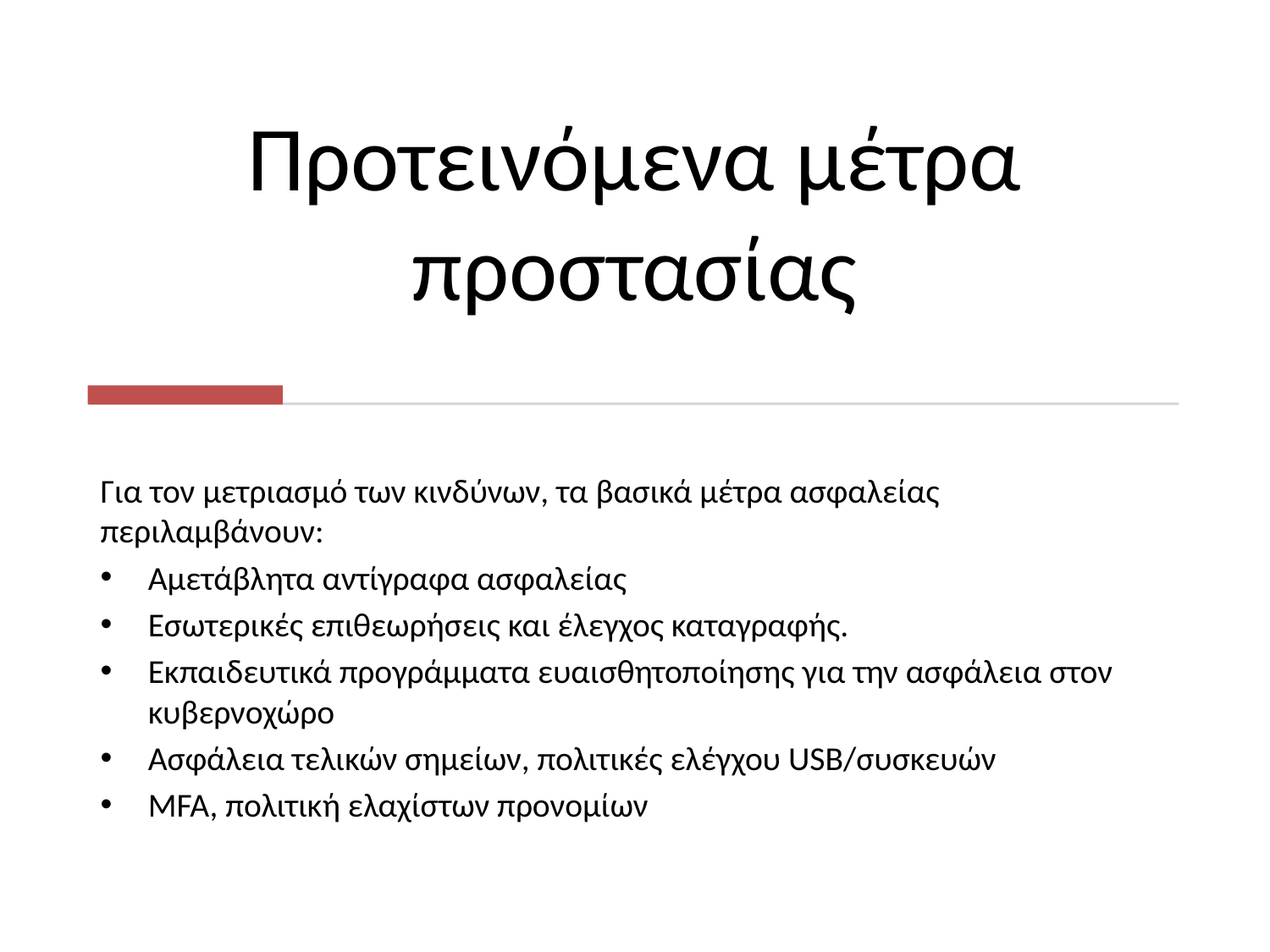

# Προτεινόμενα μέτρα προστασίας

Για τον μετριασμό των κινδύνων, τα βασικά μέτρα ασφαλείας περιλαμβάνουν:
Αμετάβλητα αντίγραφα ασφαλείας
Εσωτερικές επιθεωρήσεις και έλεγχος καταγραφής.
Εκπαιδευτικά προγράμματα ευαισθητοποίησης για την ασφάλεια στον κυβερνοχώρο
Ασφάλεια τελικών σημείων, πολιτικές ελέγχου USB/συσκευών
MFA, πολιτική ελαχίστων προνομίων